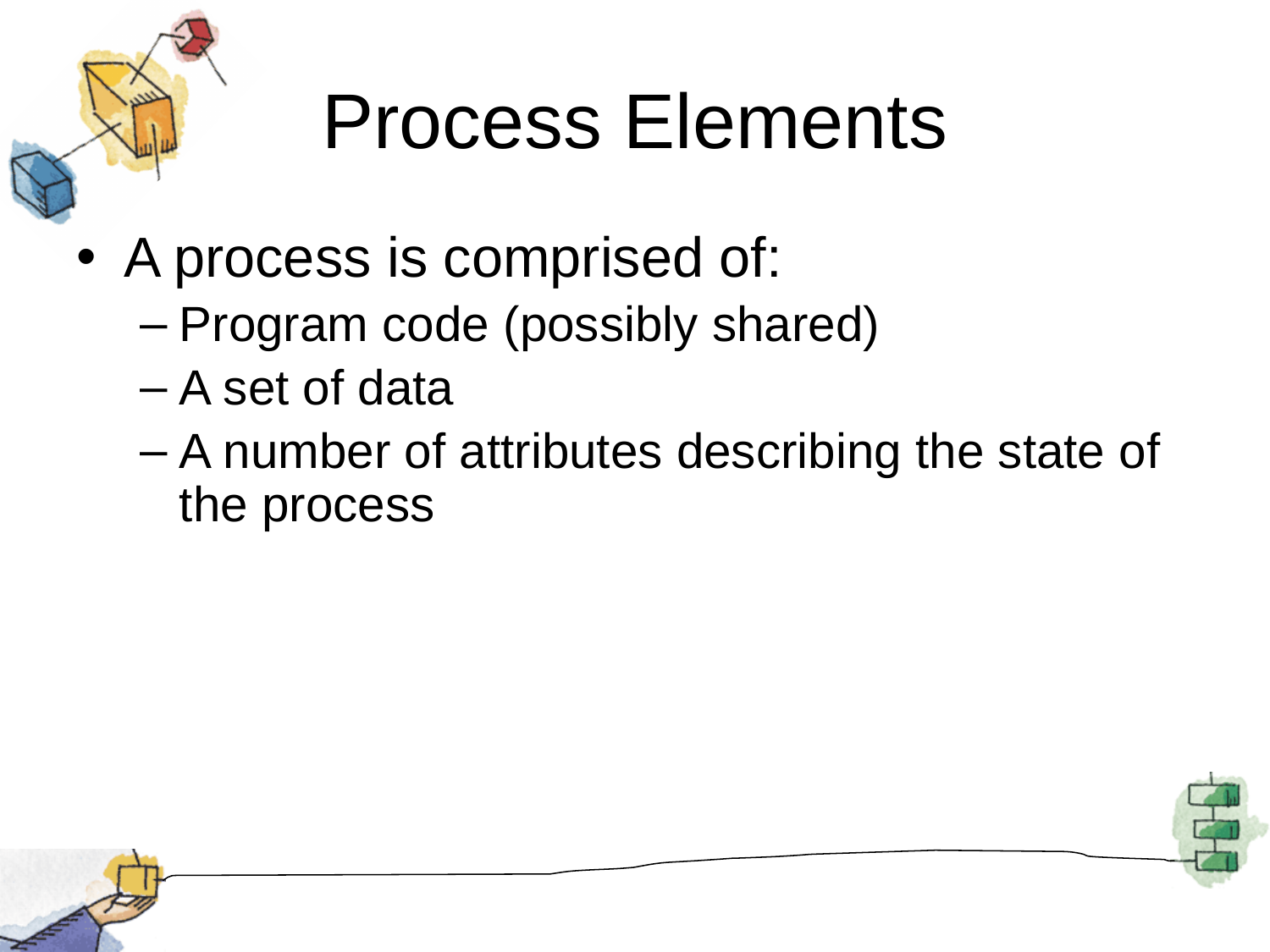

# Process Elements
A process is comprised of:
Program code (possibly shared)
A set of data
A number of attributes describing the state of the process